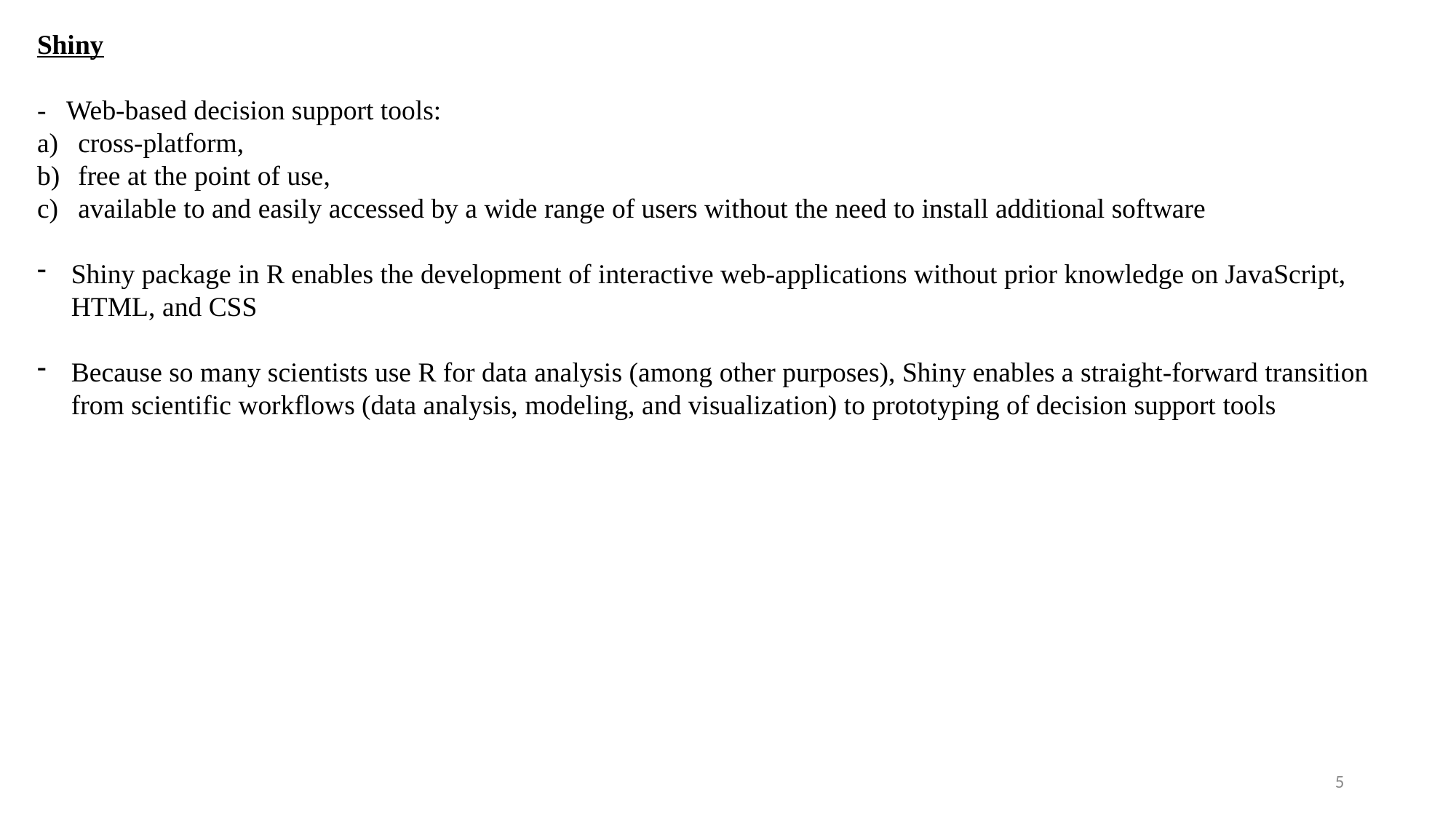

Shiny

-   Web-based decision support tools:
cross-platform,
free at the point of use,
available to and easily accessed by a wide range of users without the need to install additional software

Shiny package in R enables the development of interactive web-applications without prior knowledge on JavaScript, HTML, and CSS

Because so many scientists use R for data analysis (among other purposes), Shiny enables a straight-forward transition from scientific workflows (data analysis, modeling, and visualization) to prototyping of decision support tools
5